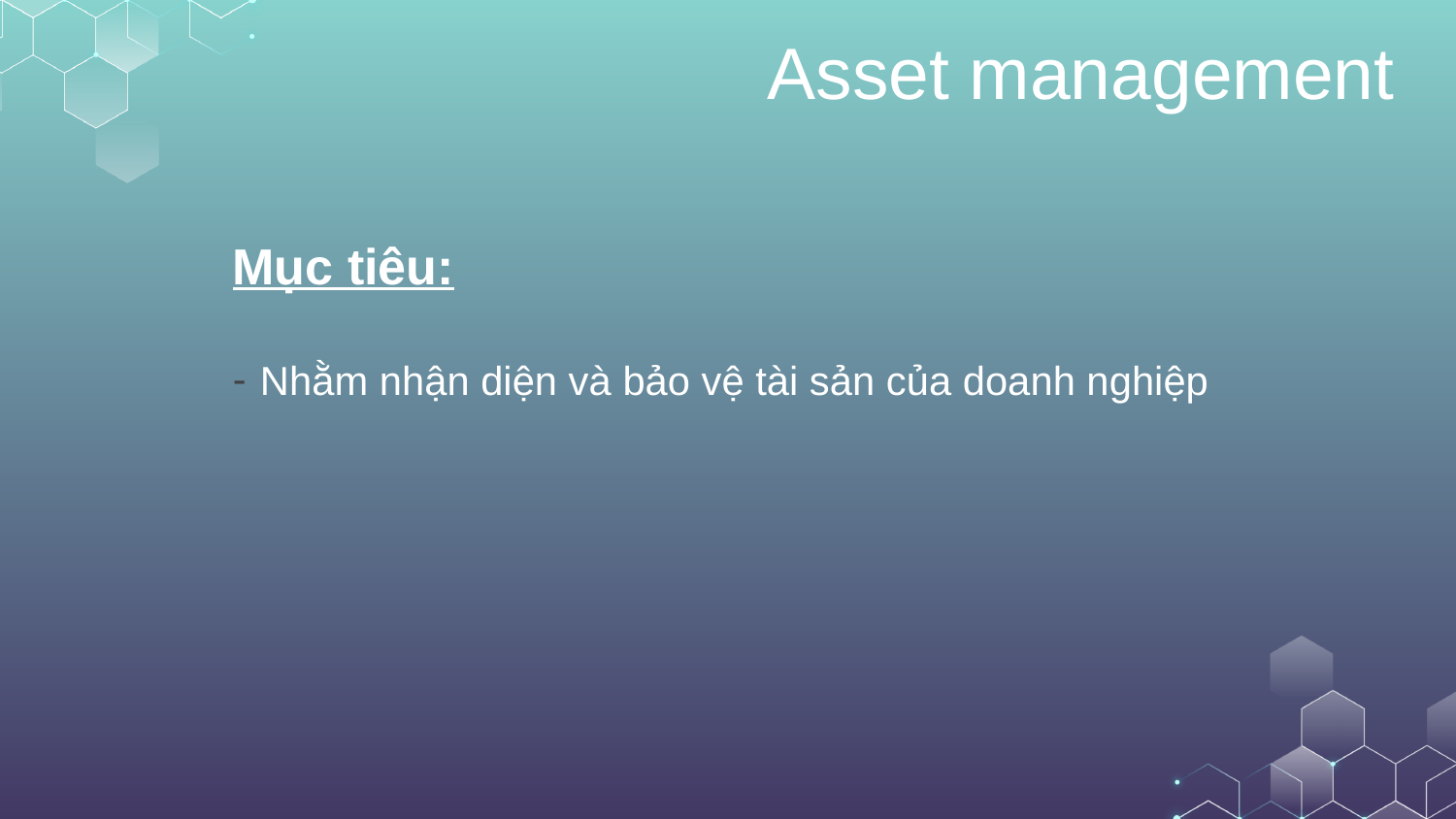

# Asset management
Mục tiêu:

Nhằm nhận diện và bảo vệ tài sản của doanh nghiệp